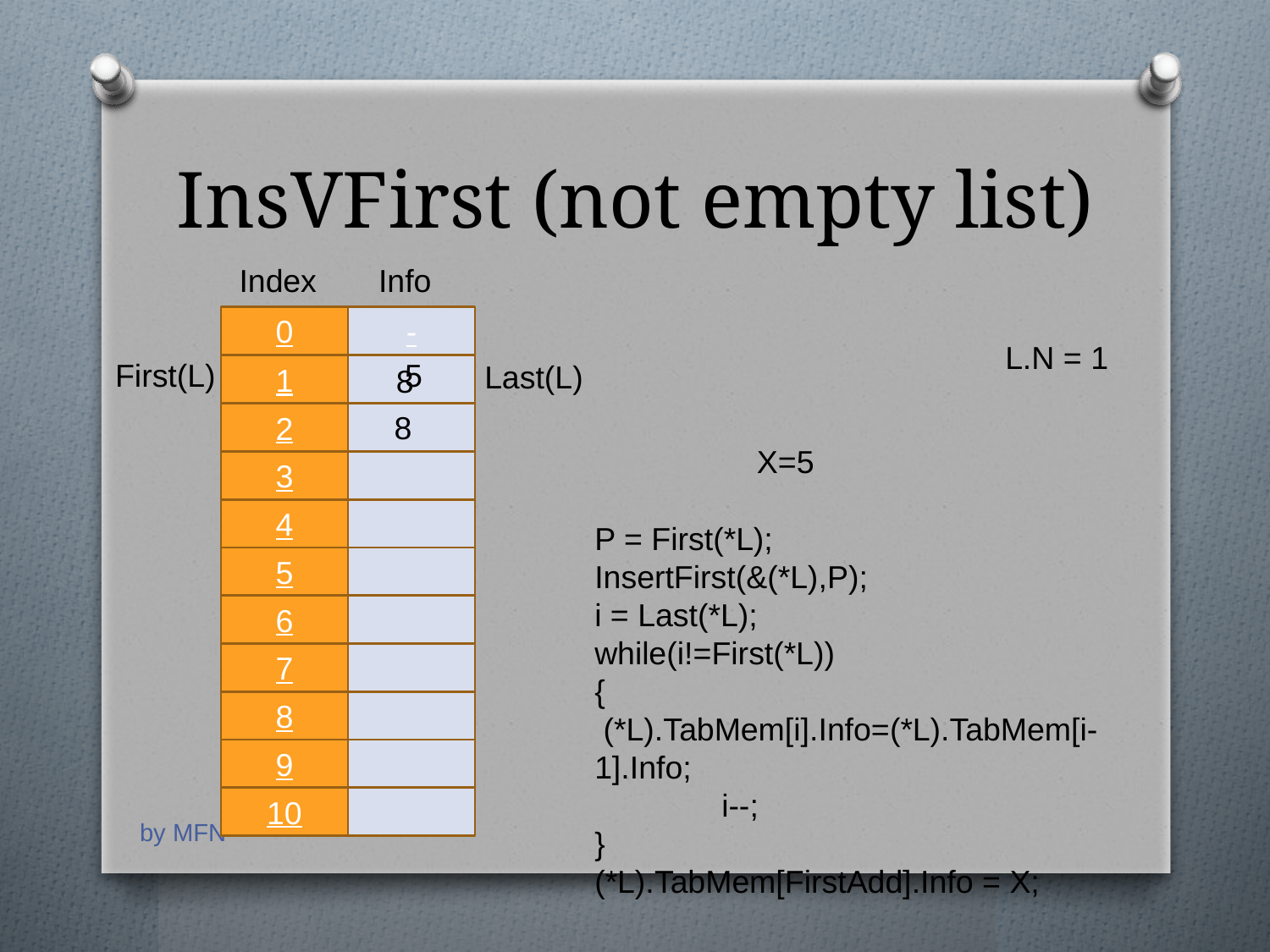

# InsVFirst (not empty list)
Index
Info
0
-
1

2

3

4

5

6

7

8

9

10

L.N = 1
First(L)
5
Last(L)
8
8
X=5
P = First(*L);
InsertFirst(&(*L),P);
i = Last(*L);
while(i!=First(*L))
{
 (*L).TabMem[i].Info=(*L).TabMem[i-1].Info;
	i--;
}		(*L).TabMem[FirstAdd].Info = X;
by MFN